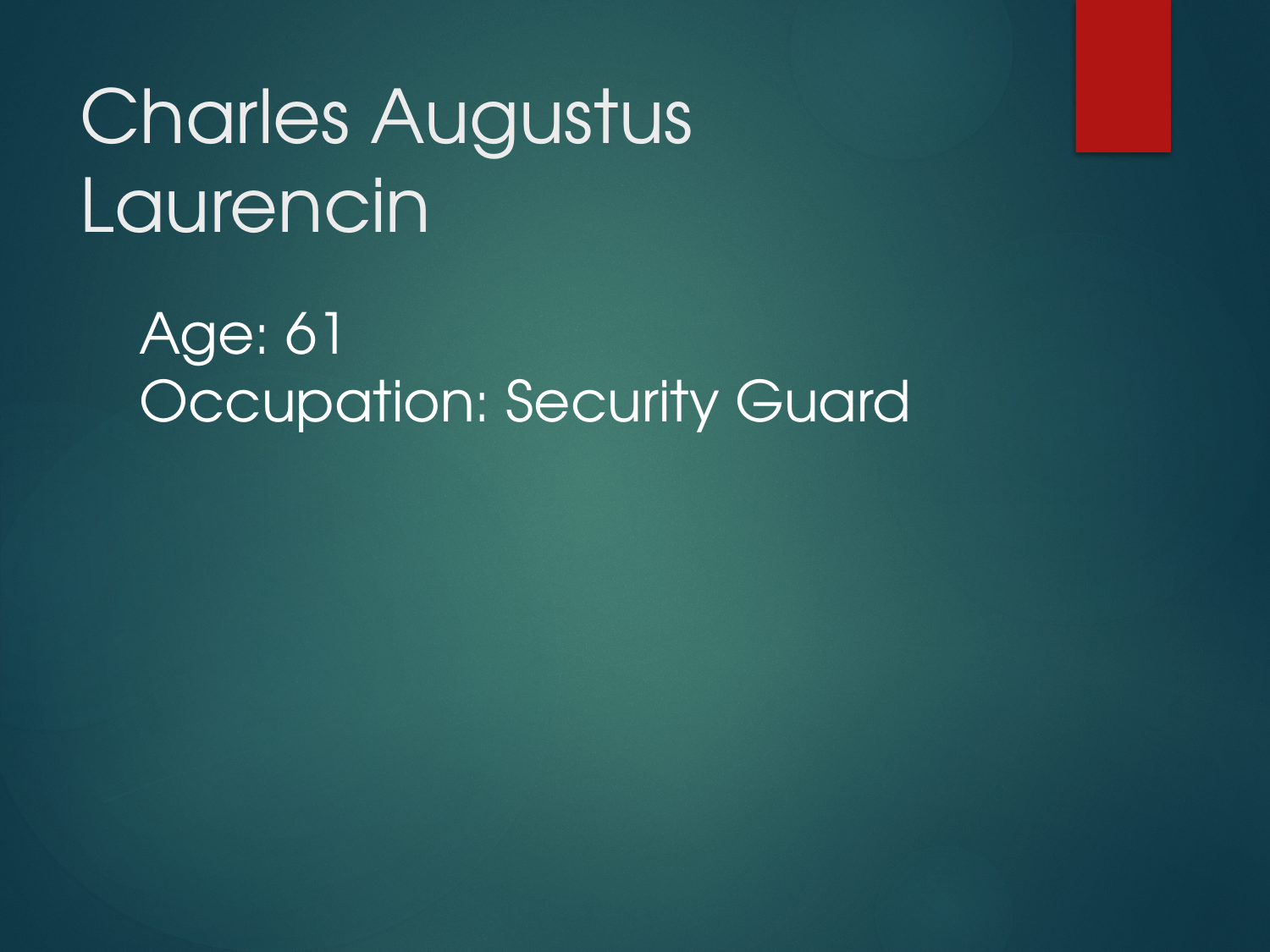

# Charles Augustus Laurencin

Age: 61
Occupation: Security Guard